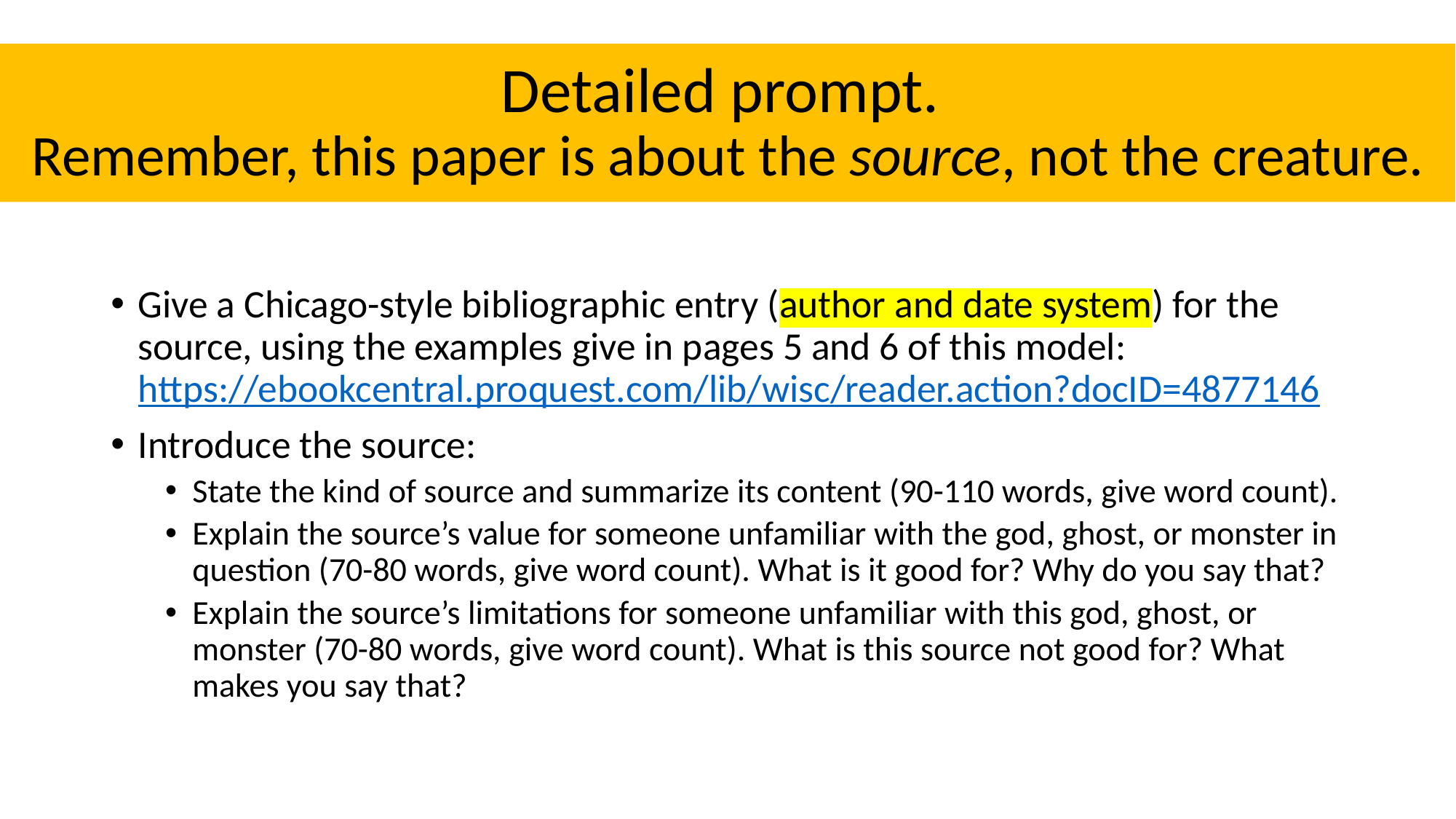

# Detailed prompt. Remember, this paper is about the source, not the creature.

Give a Chicago-style bibliographic entry (author and date system) for the source, using the examples give in pages 5 and 6 of this model: https://ebookcentral.proquest.com/lib/wisc/reader.action?docID=4877146
Introduce the source:
State the kind of source and summarize its content (90-110 words, give word count).
Explain the source’s value for someone unfamiliar with the god, ghost, or monster in question (70-80 words, give word count). What is it good for? Why do you say that?
Explain the source’s limitations for someone unfamiliar with this god, ghost, or monster (70-80 words, give word count). What is this source not good for? What makes you say that?